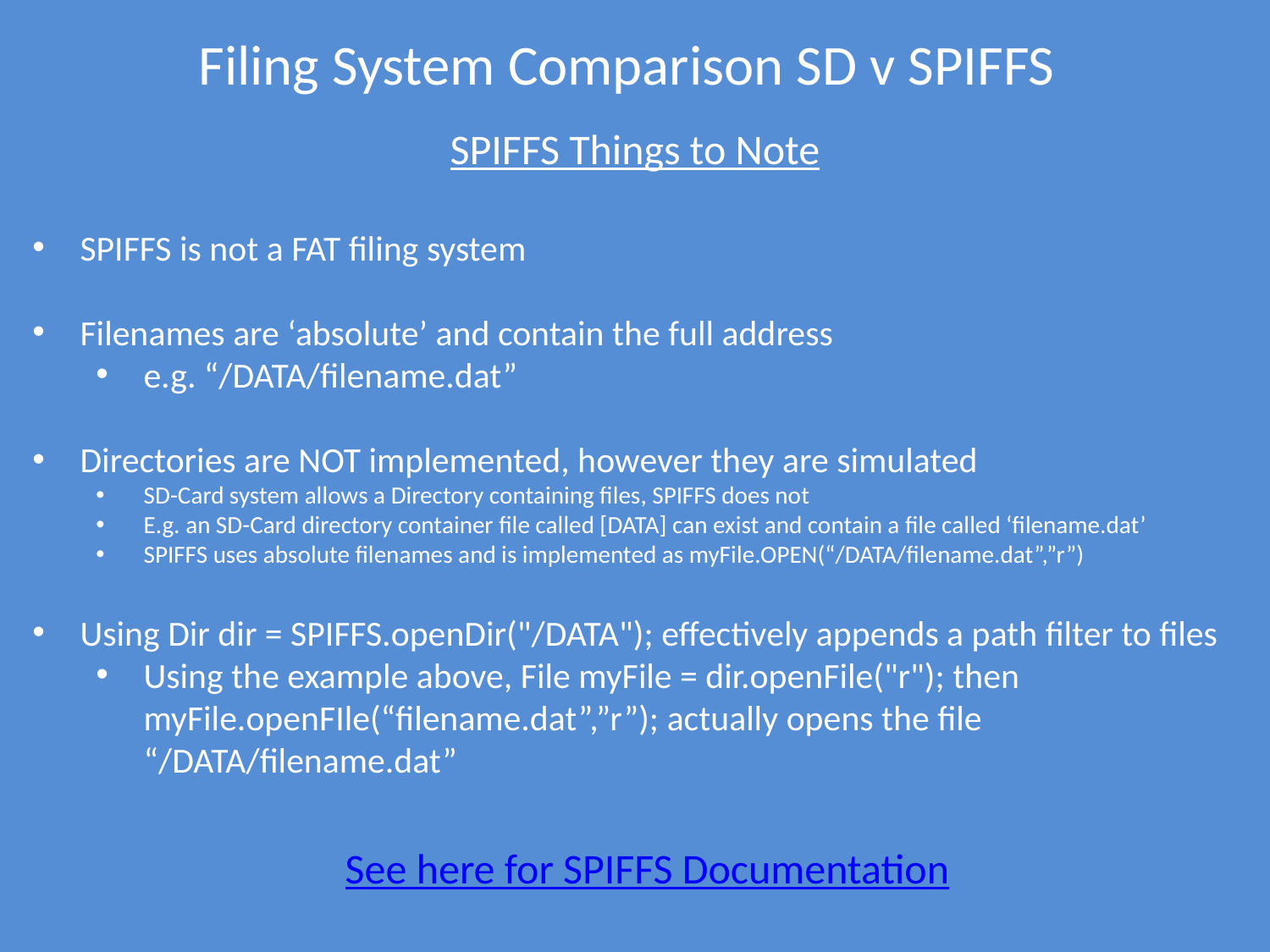

Filing System Comparison SD v SPIFFS
SPIFFS Things to Note
SPIFFS is not a FAT filing system

Filenames are ‘absolute’ and contain the full address
e.g. “/DATA/filename.dat”

Directories are NOT implemented, however they are simulated
SD-Card system allows a Directory containing files, SPIFFS does not
E.g. an SD-Card directory container file called [DATA] can exist and contain a file called ‘filename.dat’
SPIFFS uses absolute filenames and is implemented as myFile.OPEN(“/DATA/filename.dat”,”r”)

Using Dir dir = SPIFFS.openDir("/DATA"); effectively appends a path filter to files
Using the example above, File myFile = dir.openFile("r"); then myFile.openFIle(“filename.dat”,”r”); actually opens the file “/DATA/filename.dat”
See here for SPIFFS Documentation